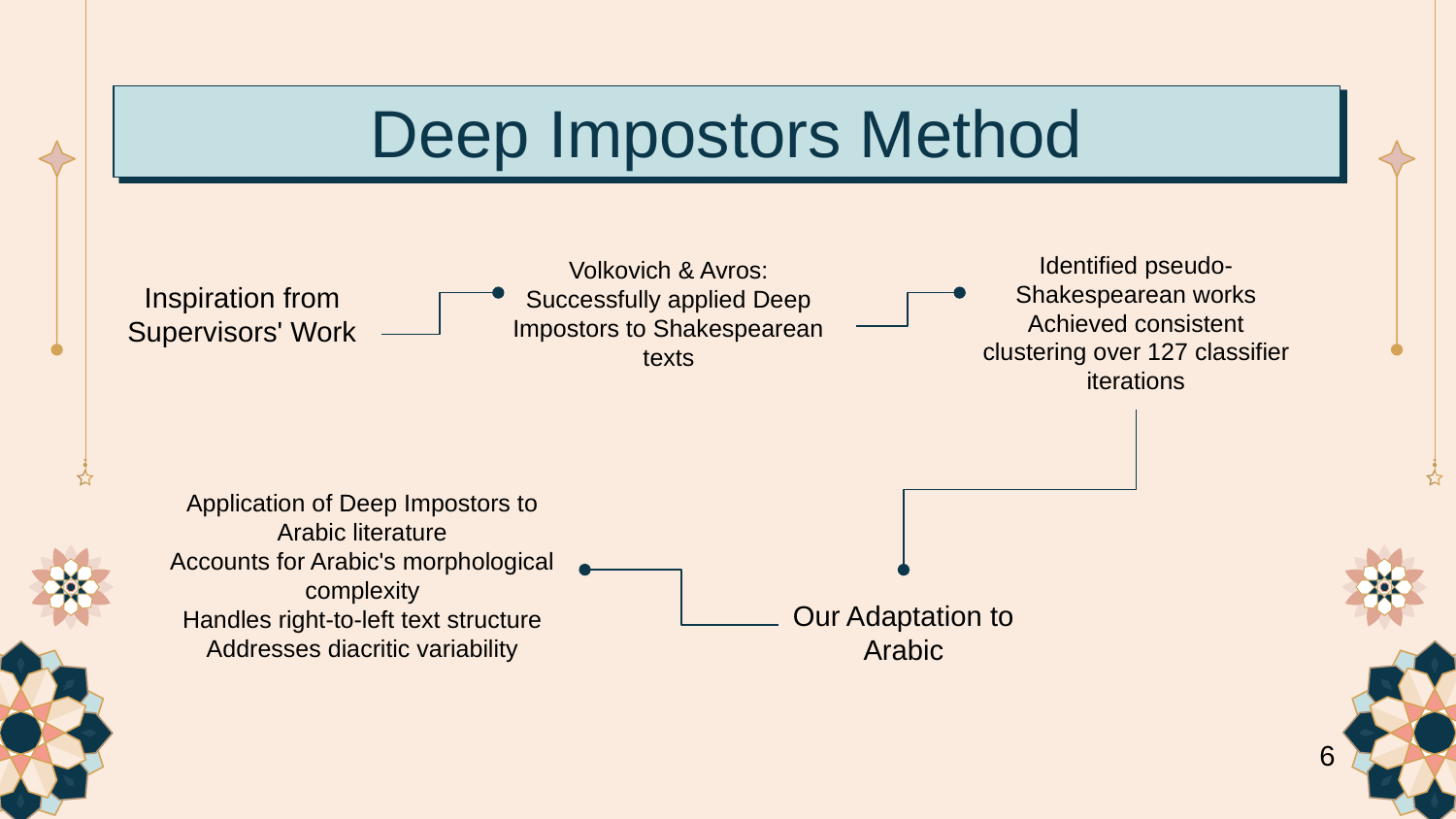

# Deep Impostors Method
Identified pseudo-Shakespearean works Achieved consistent clustering over 127 classifier iterations
Volkovich & Avros: Successfully applied Deep Impostors to Shakespearean texts
Inspiration from Supervisors' Work

Application of Deep Impostors to Arabic literature
Accounts for Arabic's morphological complexity
Handles right-to-left text structure
Addresses diacritic variability
Our Adaptation to Arabic
6